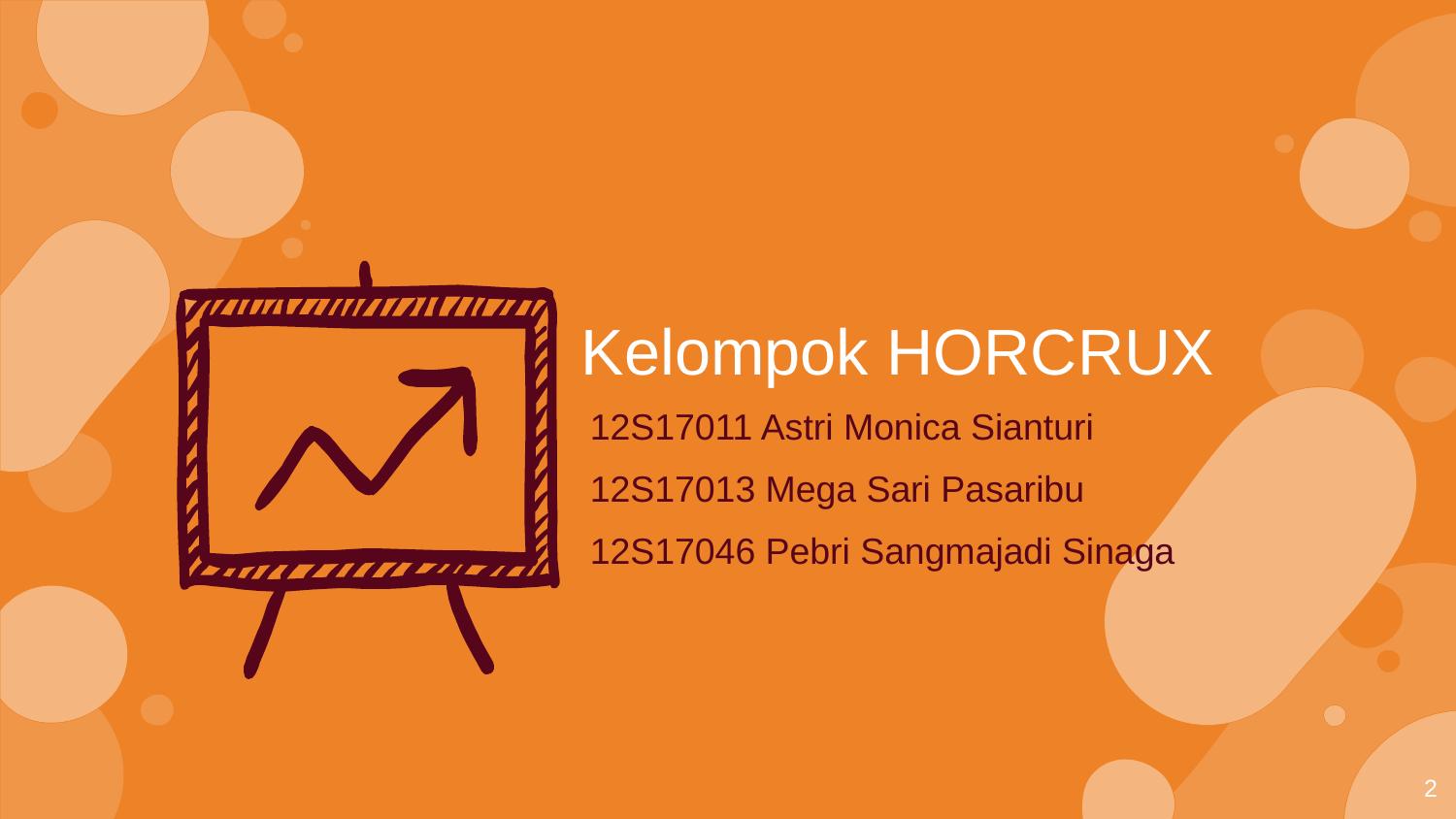

Kelompok HORCRUX

12S17011 Astri Monica Sianturi
12S17013 Mega Sari Pasaribu
12S17046 Pebri Sangmajadi Sinaga
2